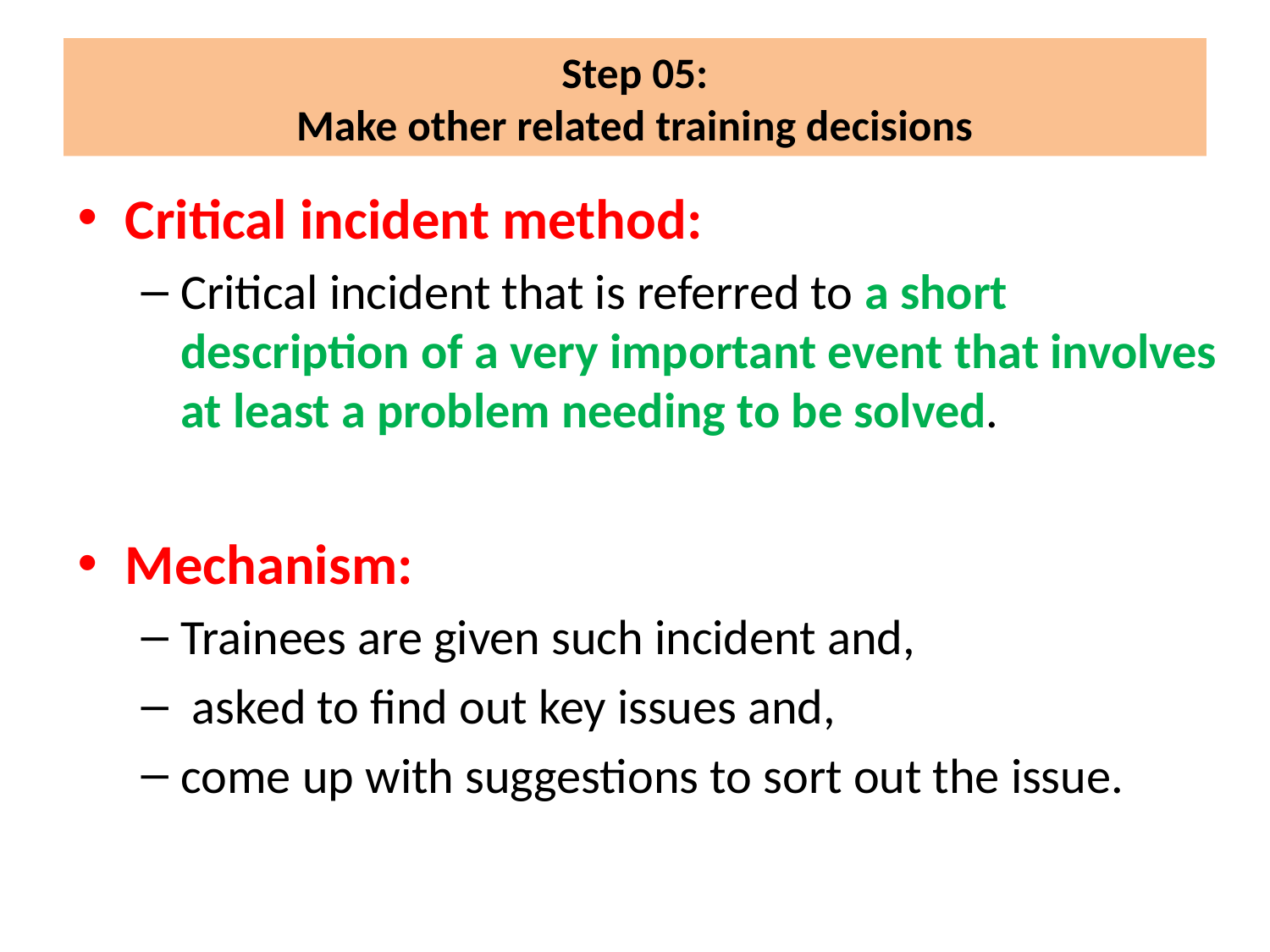

# Step 05: Make other related training decisions
Critical incident method:
Critical incident that is referred to a short description of a very important event that involves at least a problem needing to be solved.

Mechanism:
Trainees are given such incident and,
 asked to find out key issues and,
come up with suggestions to sort out the issue.